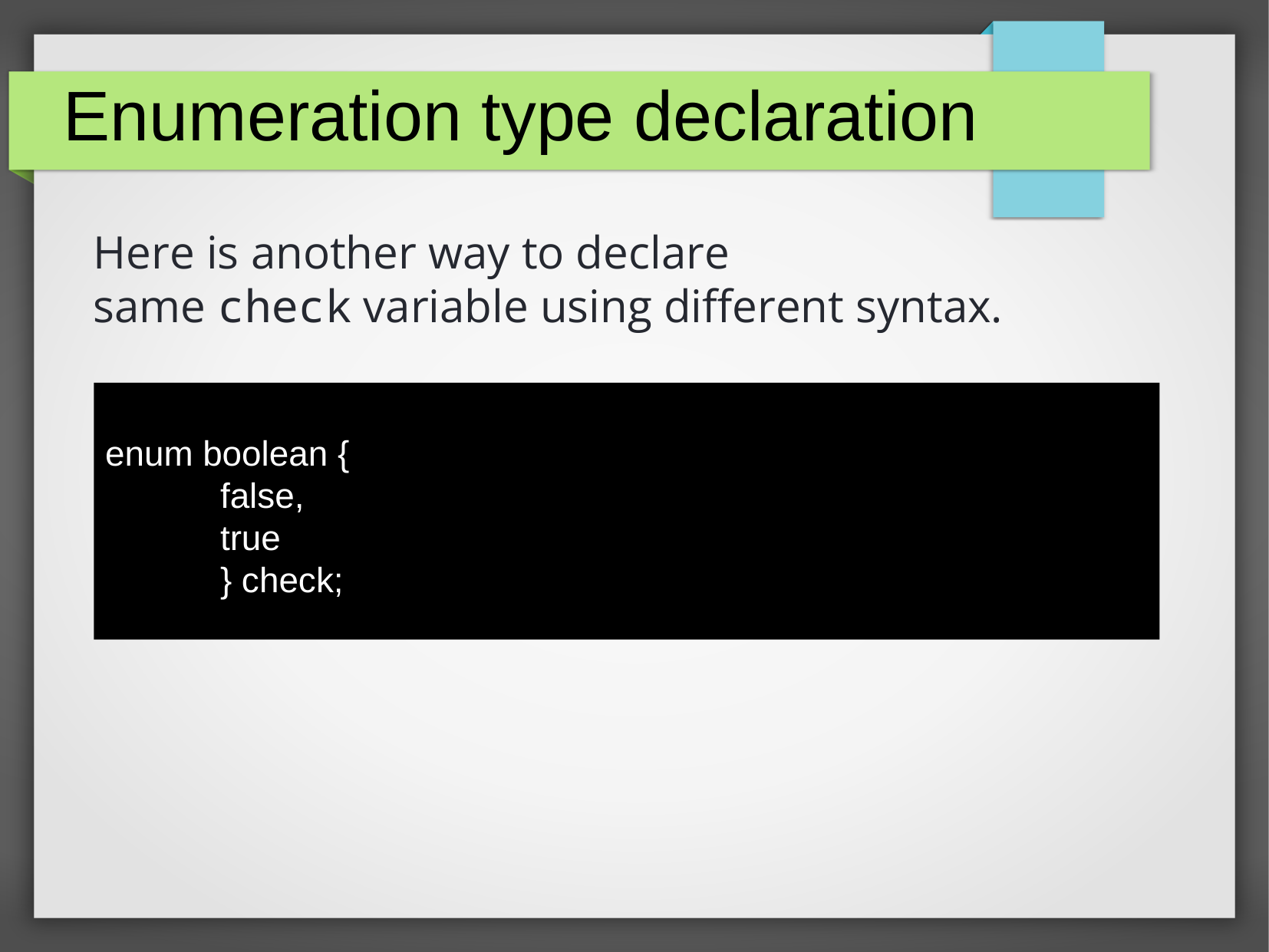

# Enumeration type declaration
Here is another way to declare same check variable using different syntax.

enum boolean {
false,
true
} check;